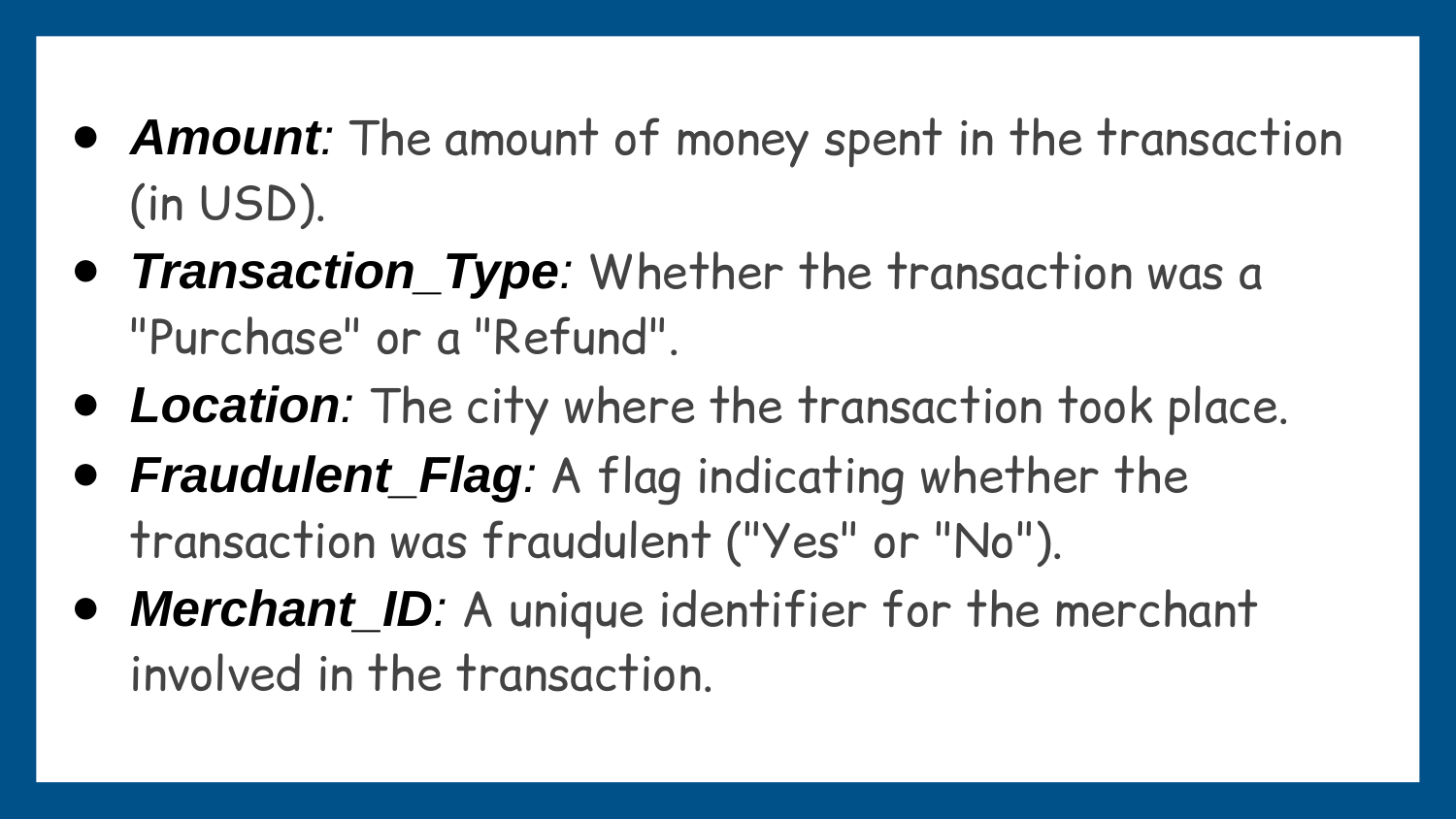

# Amount: The amount of money spent in the transaction (in USD).
Transaction_Type: Whether the transaction was a "Purchase" or a "Refund".
Location: The city where the transaction took place.
Fraudulent_Flag: A flag indicating whether the transaction was fraudulent ("Yes" or "No").
Merchant_ID: A unique identifier for the merchant involved in the transaction.